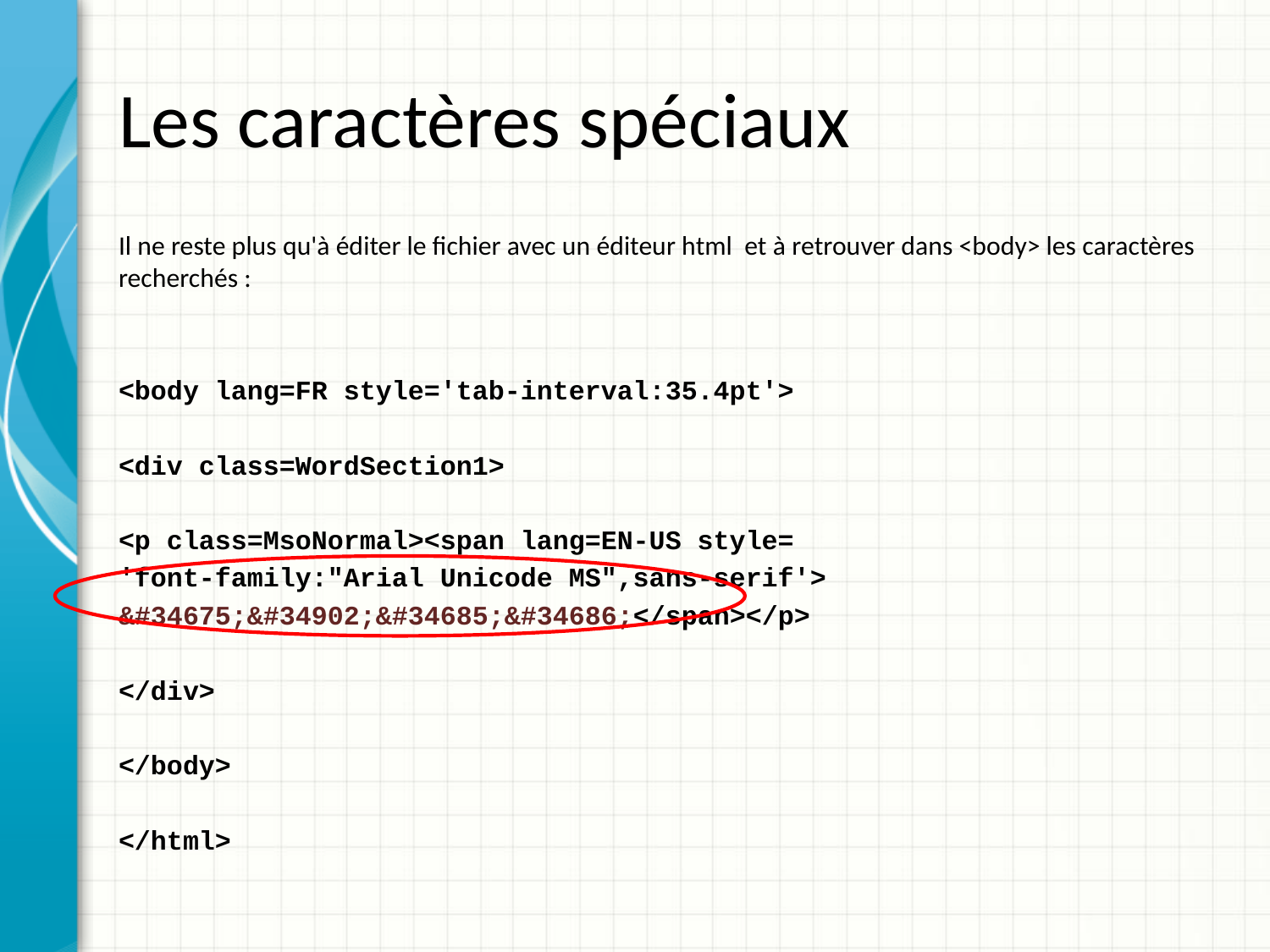

# Les caractères spéciaux
Il ne reste plus qu'à éditer le fichier avec un éditeur html  et à retrouver dans <body> les caractères recherchés :

<body lang=FR style='tab-interval:35.4pt'>

<div class=WordSection1>

<p class=MsoNormal><span lang=EN-US style=
'font-family:"Arial Unicode MS",sans-serif'>
&#34675;&#34902;&#34685;&#34686;</span></p>

</div>

</body>

</html>